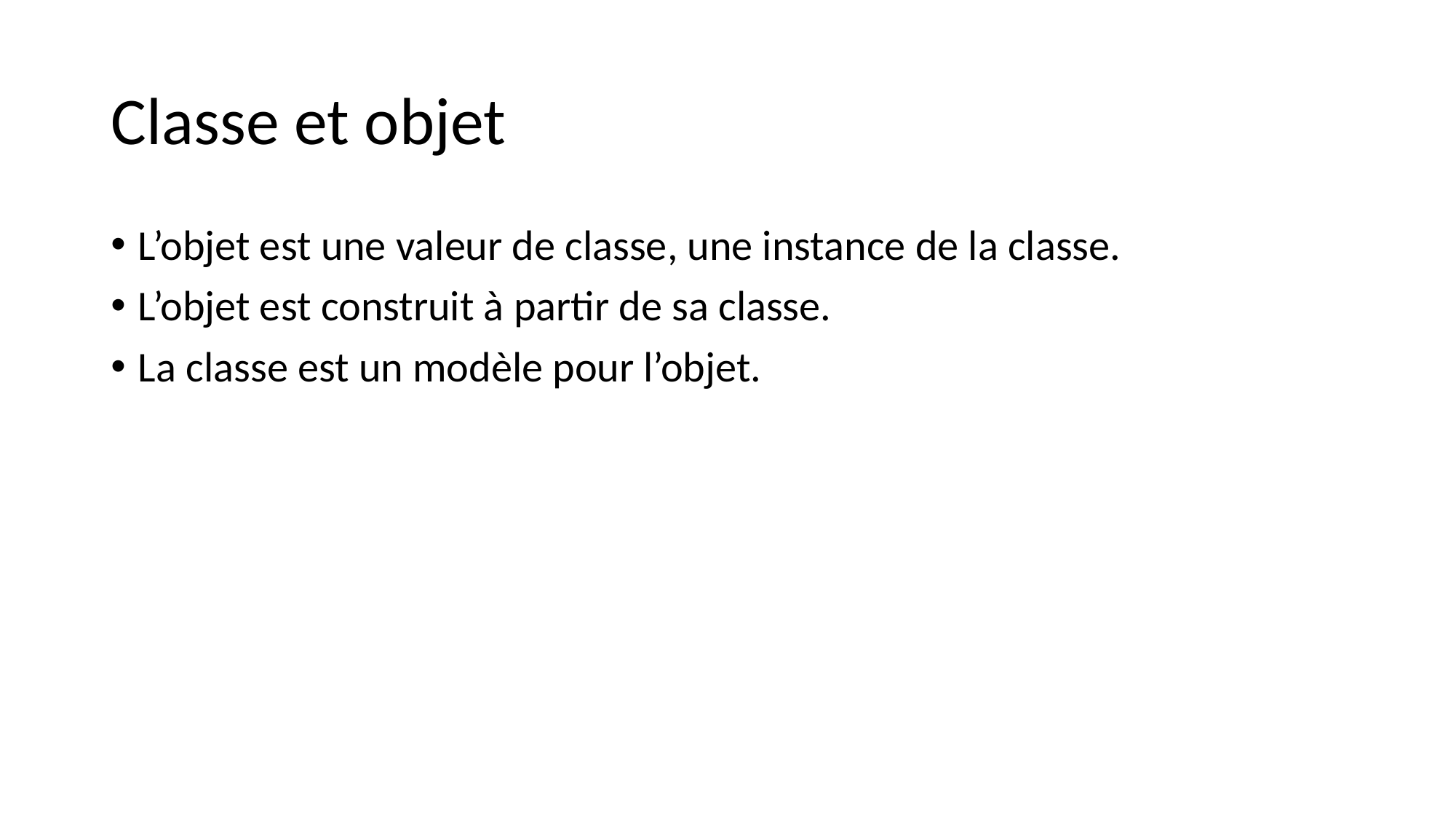

# Classe et objet
L’objet est une valeur de classe, une instance de la classe.
L’objet est construit à partir de sa classe.
La classe est un modèle pour l’objet.